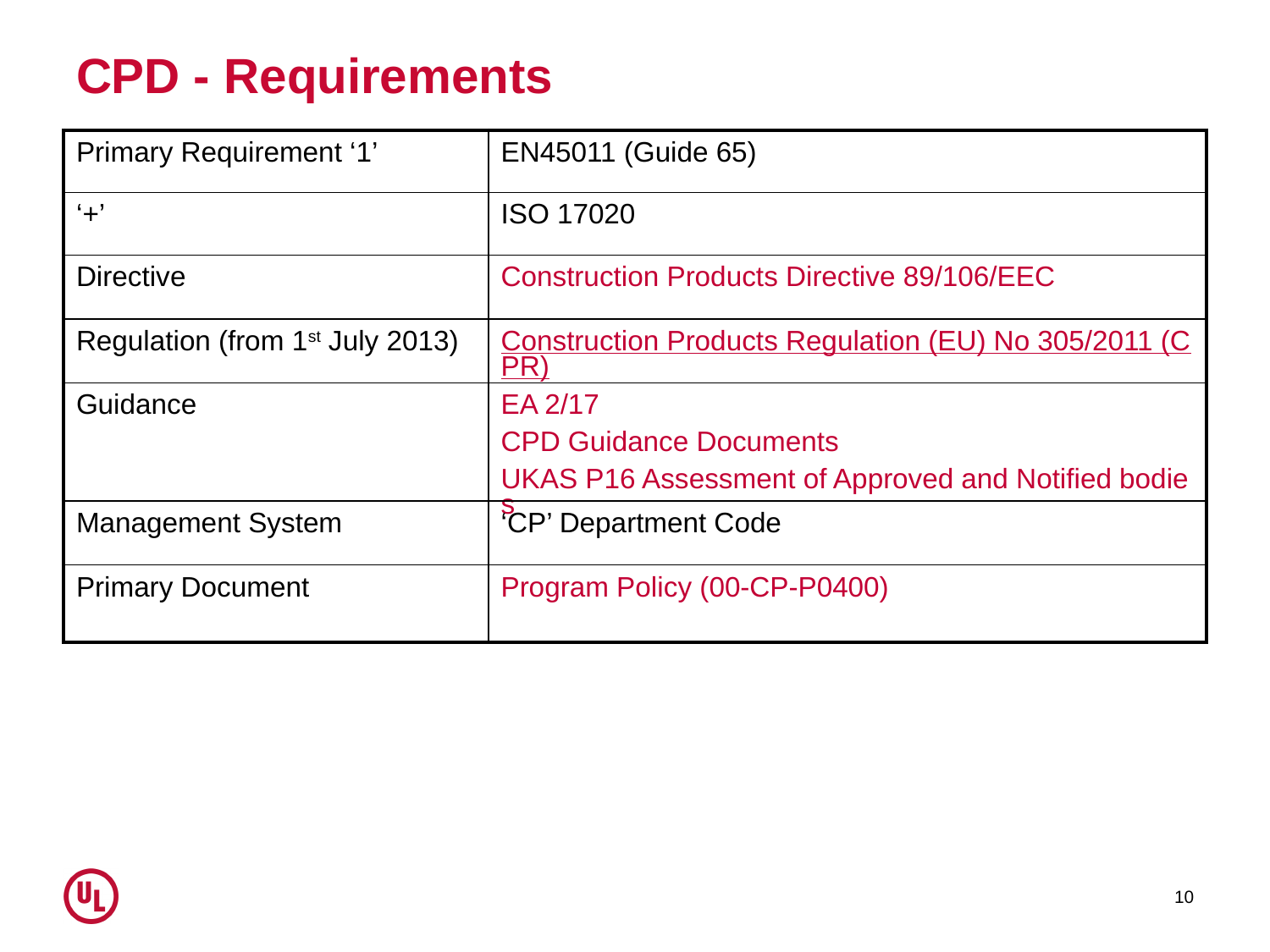

CPD - Requirements
| Primary Requirement ‘1’ | EN45011 (Guide 65) |
| --- | --- |
| ‘+’ | ISO 17020 |
| Directive | Construction Products Directive 89/106/EEC |
| Regulation (from 1st July 2013) | Construction Products Regulation (EU) No 305/2011 (CPR) |
| Guidance | EA 2/17 CPD Guidance Documents UKAS P16 Assessment of Approved and Notified bodies |
| Management System | ‘CP’ Department Code |
| Primary Document | Program Policy (00-CP-P0400) |
10